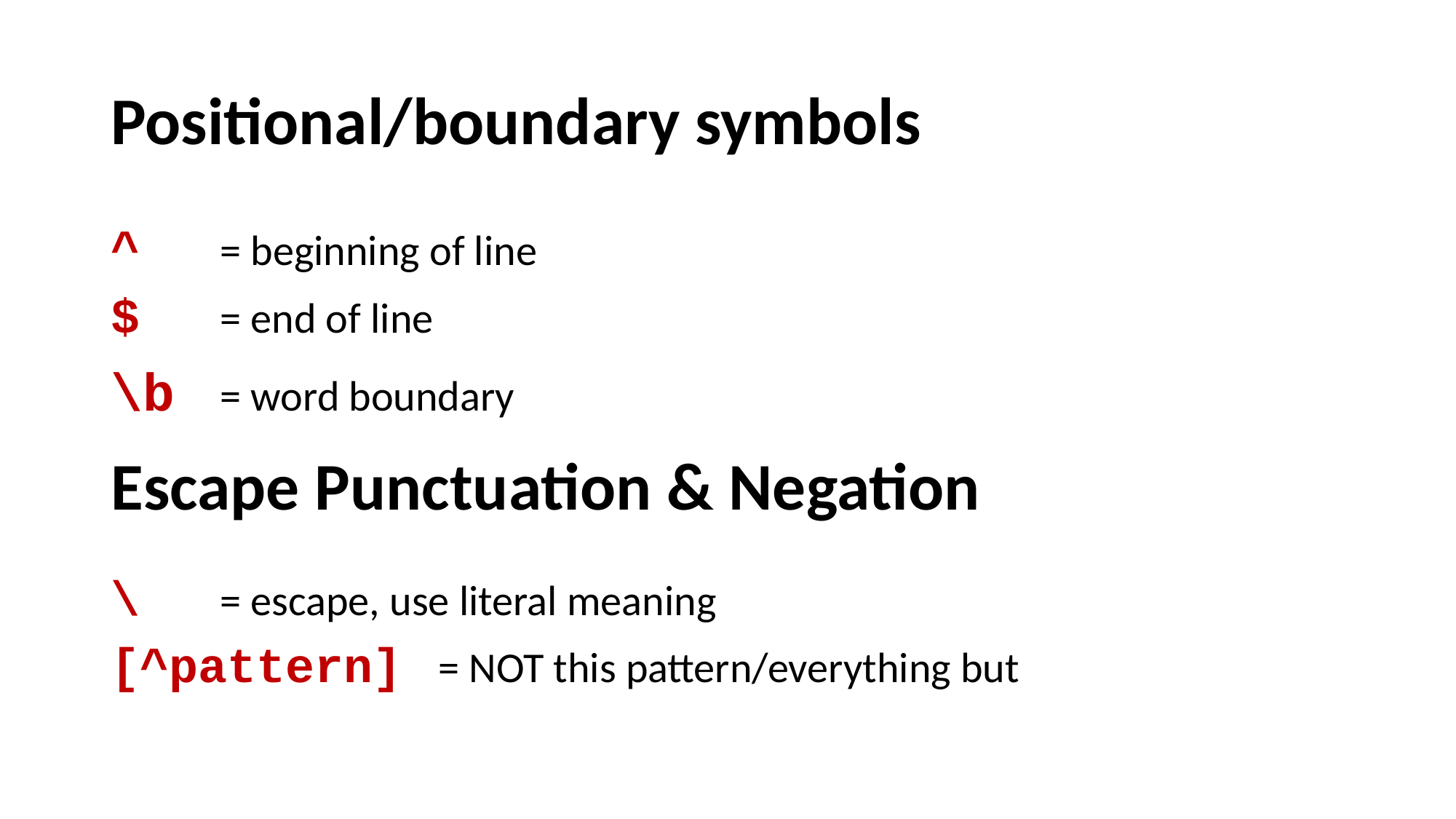

# Positional/boundary symbols
^	= beginning of line
$	= end of line
\b	= word boundary

Escape Punctuation & Negation
\	= escape, use literal meaning
[^pattern]	= NOT this pattern/everything but